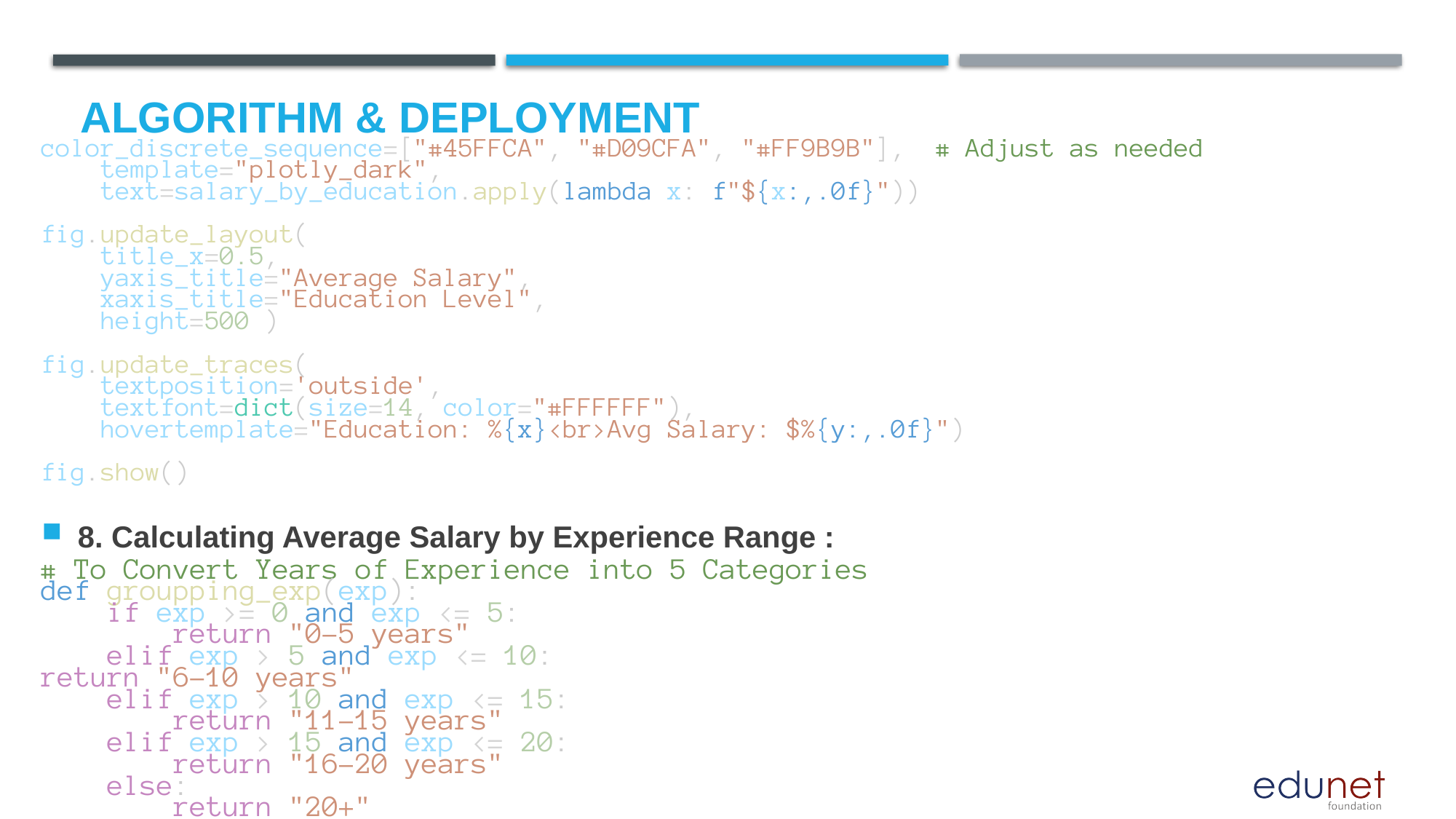

# Algorithm & Deployment
color_discrete_sequence=["#45FFCA", "#D09CFA", "#FF9B9B"],  # Adjust as needed
    template="plotly_dark",
    text=salary_by_education.apply(lambda x: f"${x:,.0f}"))
fig.update_layout(
    title_x=0.5,
    yaxis_title="Average Salary",
    xaxis_title="Education Level",
    height=500 )
fig.update_traces(
    textposition='outside',
    textfont=dict(size=14, color="#FFFFFF"),
    hovertemplate="Education: %{x}<br>Avg Salary: $%{y:,.0f}")
fig.show()

8. Calculating Average Salary by Experience Range :
# To Convert Years of Experience into 5 Categories
def groupping_exp(exp):
    if exp >= 0 and exp <= 5:
        return "0-5 years"
    elif exp > 5 and exp <= 10:
return "6-10 years"
    elif exp > 10 and exp <= 15:
        return "11-15 years"
    elif exp > 15 and exp <= 20:
        return "16-20 years"
    else:
        return "20+"